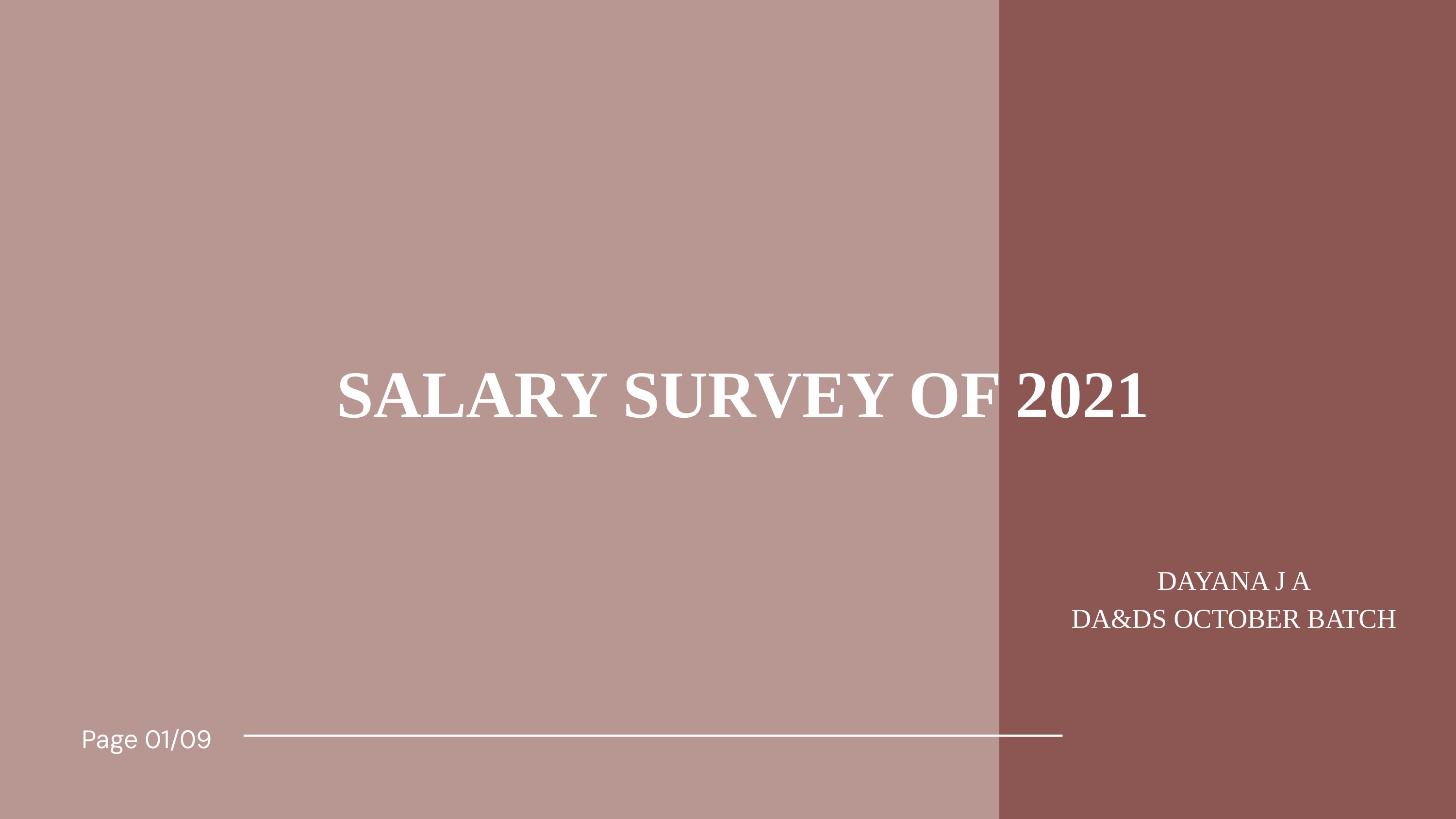

SALARY SURVEY OF 2021
DAYANA J A
DA&DS OCTOBER BATCH
Page 01/09